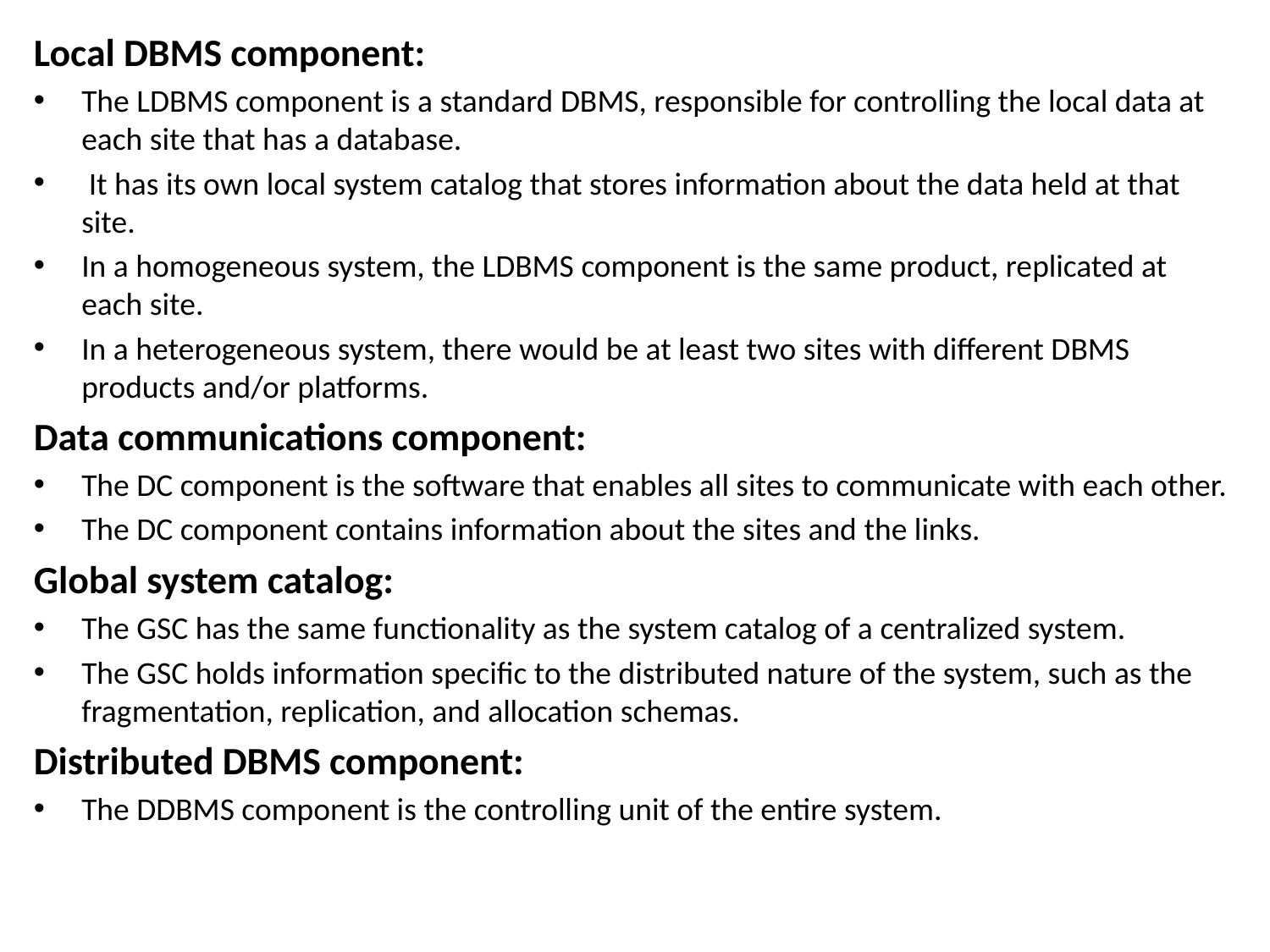

Local DBMS component:
The LDBMS component is a standard DBMS, responsible for controlling the local data at each site that has a database.
 It has its own local system catalog that stores information about the data held at that site.
In a homogeneous system, the LDBMS component is the same product, replicated at each site.
In a heterogeneous system, there would be at least two sites with different DBMS products and/or platforms.
Data communications component:
The DC component is the software that enables all sites to communicate with each other.
The DC component contains information about the sites and the links.
Global system catalog:
The GSC has the same functionality as the system catalog of a centralized system.
The GSC holds information specific to the distributed nature of the system, such as the fragmentation, replication, and allocation schemas.
Distributed DBMS component:
The DDBMS component is the controlling unit of the entire system.